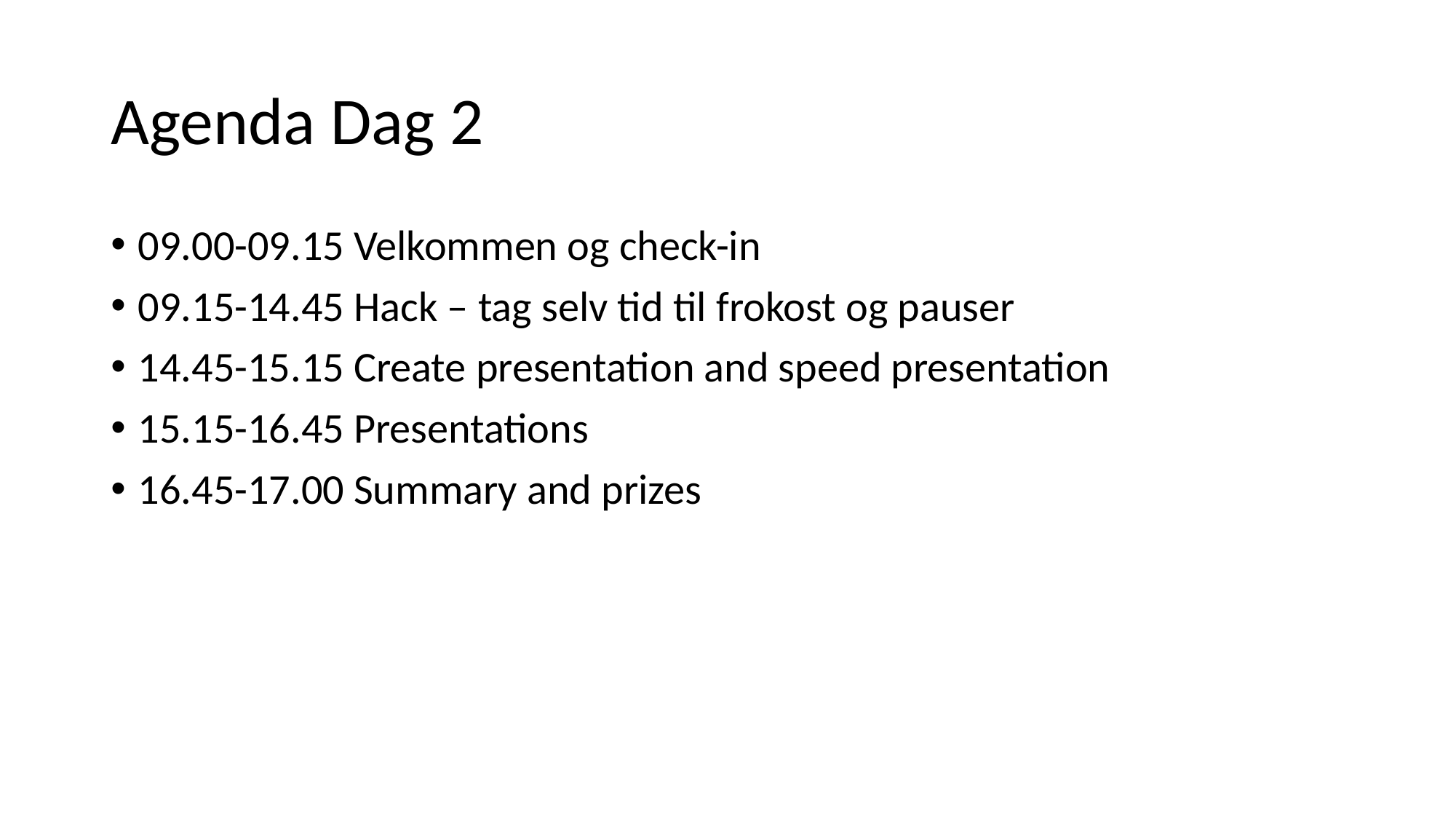

# Agenda Dag 2
09.00-09.15 Velkommen og check-in
09.15-14.45 Hack – tag selv tid til frokost og pauser
14.45-15.15 Create presentation and speed presentation
15.15-16.45 Presentations
16.45-17.00 Summary and prizes